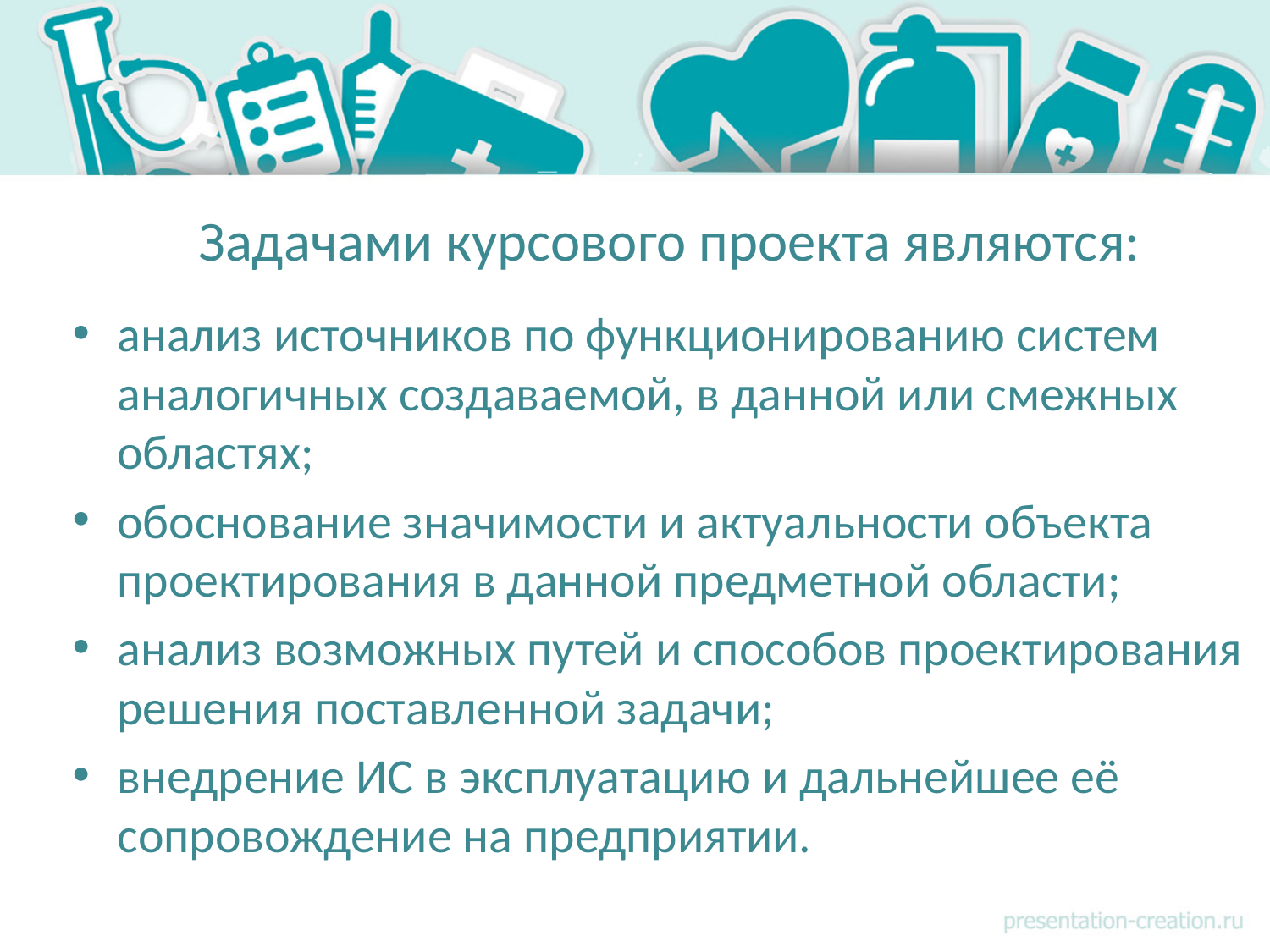

# Задачами курсового проекта являются:
анализ источников по функционированию систем аналогичных создаваемой, в данной или смежных областях;
обоснование значимости и актуальности объекта проектирования в данной предметной области;
анализ возможных путей и способов проектирования решения поставленной задачи;
внедрение ИС в эксплуатацию и дальнейшее её сопровождение на предприятии.